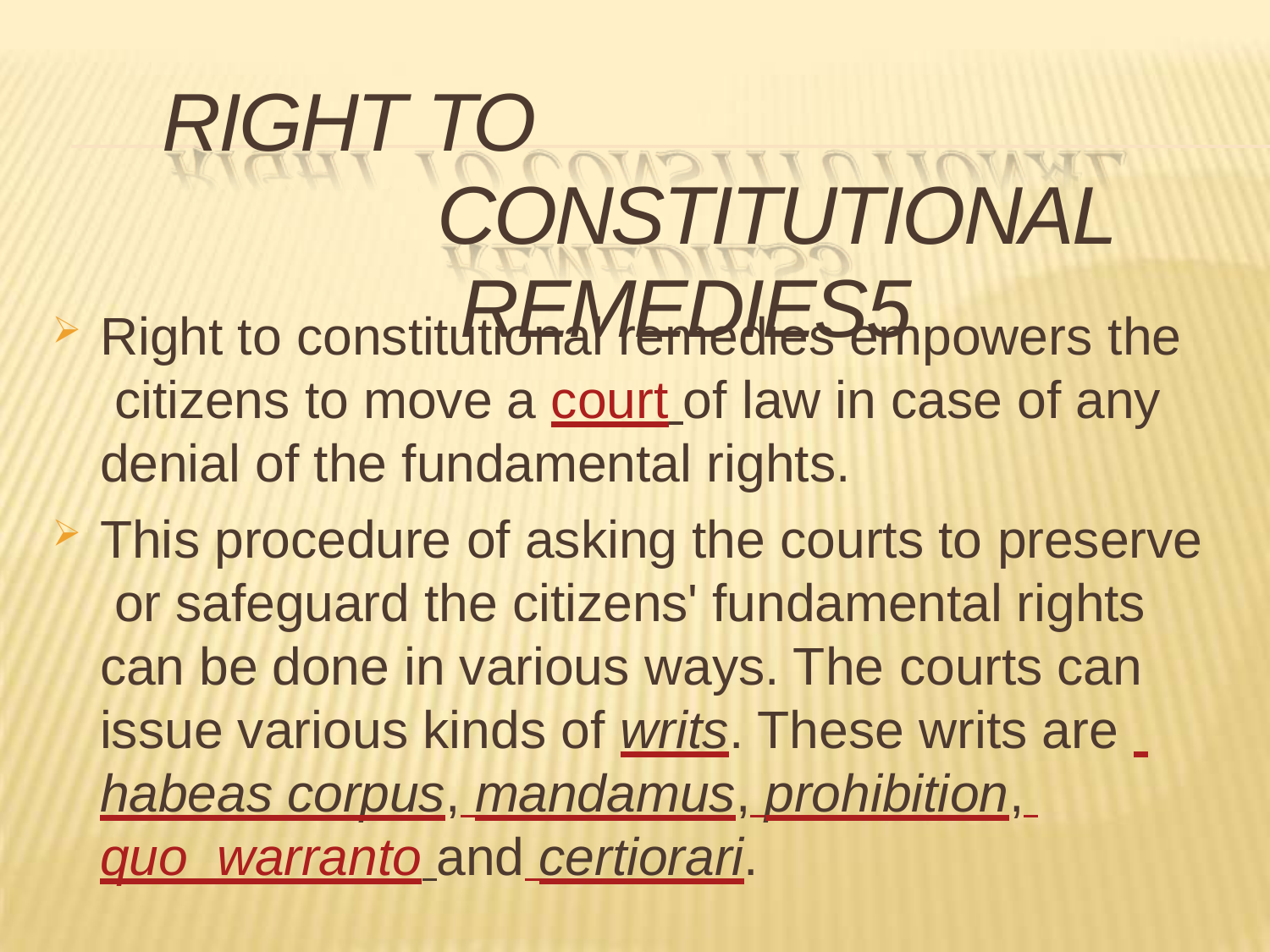

# RIGHT TO CONSTITUTIONAL  REMEDIES5

Right to constitutional remedies empowers the  citizens to move a court of law in case of any  denial of the fundamental rights.
This procedure of asking the courts to preserve  or safeguard the citizens' fundamental rights  can be done in various ways. The courts can  issue various kinds of writs. These writs are  habeas corpus, mandamus, prohibition, quo  warranto and certiorari.